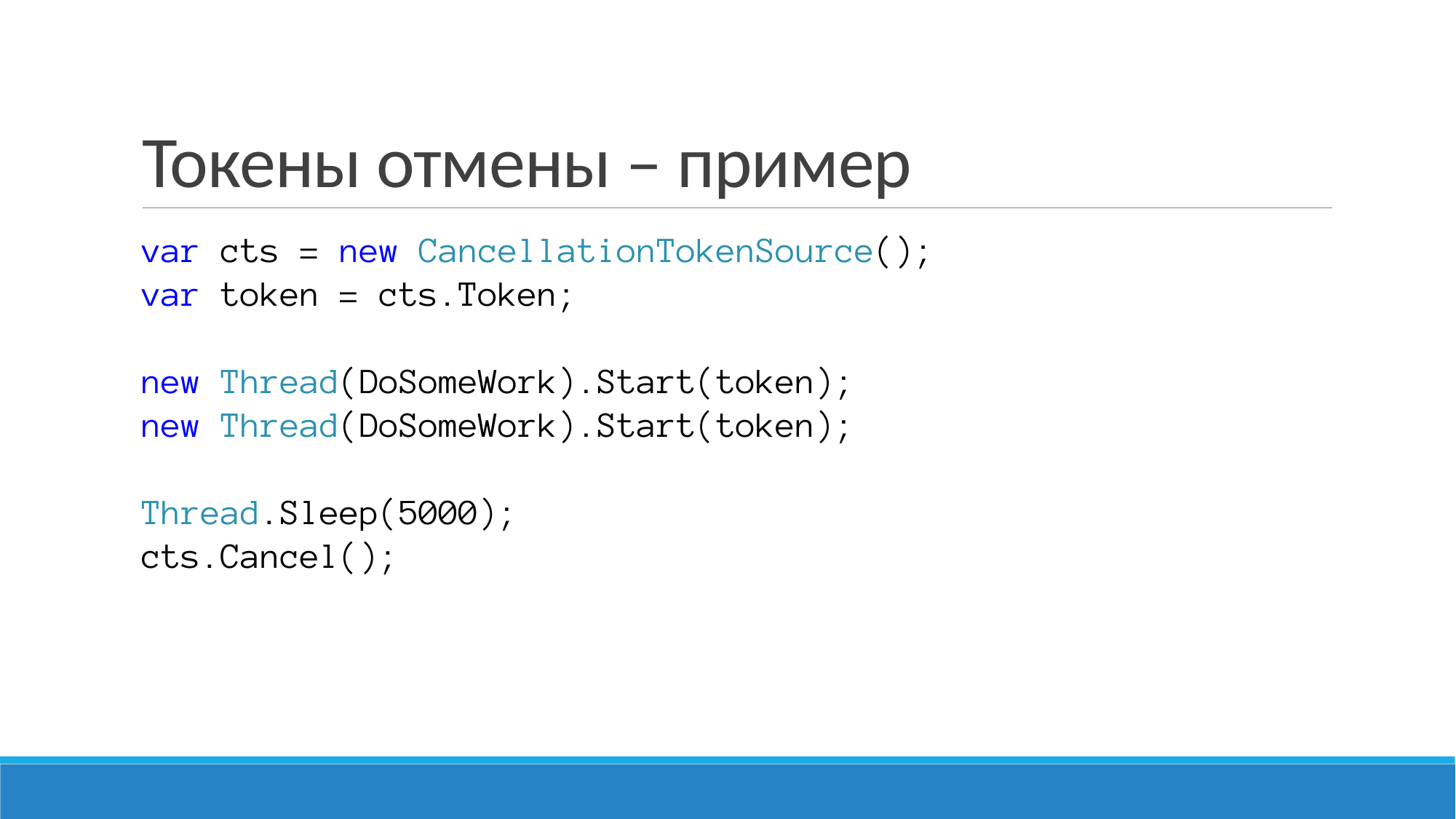

# Токены отмены – пример
var cts = new CancellationTokenSource();
var token = cts.Token;

new Thread(DoSomeWork).Start(token);
new Thread(DoSomeWork).Start(token);

Thread.Sleep(5000);
cts.Cancel();